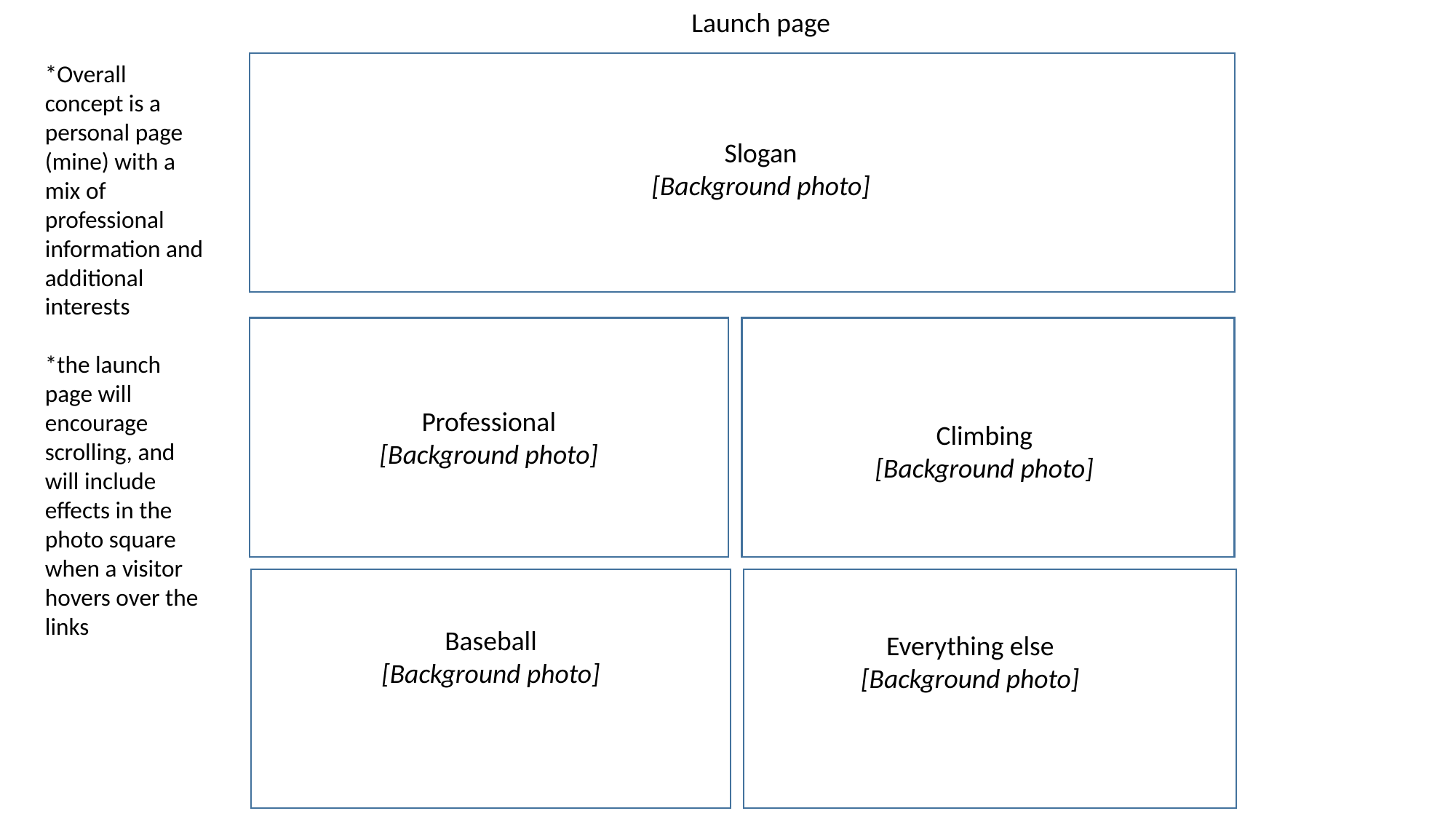

Launch page
*Overall concept is a personal page (mine) with a mix of professional information and additional interests

*the launch page will encourage scrolling, and will include effects in the photo square when a visitor hovers over the links

Slogan
[Background photo]

Professional
[Background photo]
Climbing
[Background photo]

Baseball
[Background photo]
Everything else
[Background photo]